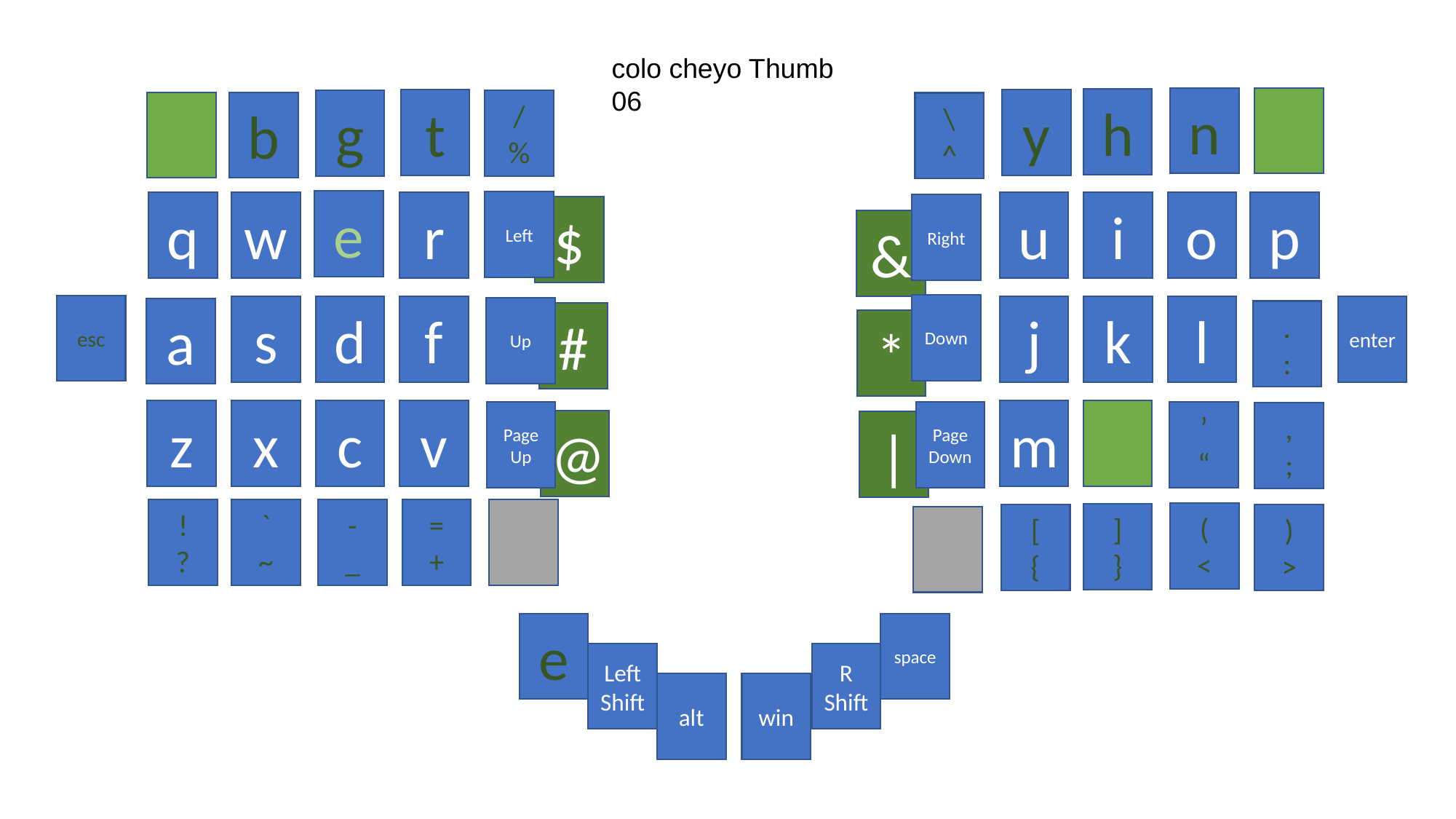

colo cheyo Thumb 06
n

h
t
y
g
/
%

b
\
^
e
Left
p
q
w
r
u
i
o
Right
$
&
Down
esc
s
d
f
j
k
l
enter
Up
a
.
:
#
*
z
x
c
v
m

Page
Up
Page
Down
’
“
,
;
@
|
!
?
`
~
-
_
=
+

(
<
]
}
[
{
)
>

e
space
Left
Shift
R
Shift
alt
win